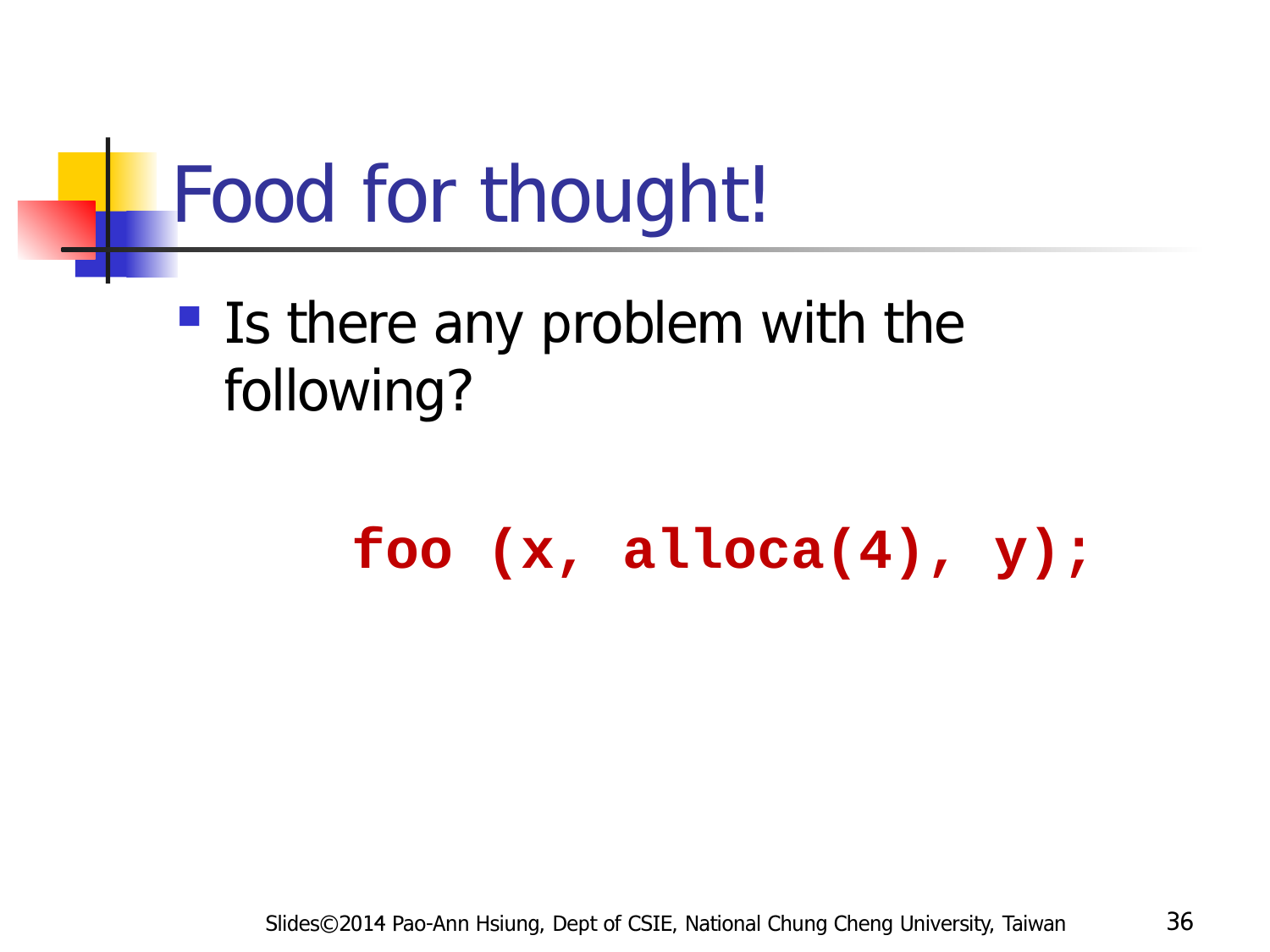

# Food for thought!
Is there any problem with the following?

		foo (x, alloca(4), y);
Slides©2014 Pao-Ann Hsiung, Dept of CSIE, National Chung Cheng University, Taiwan
36